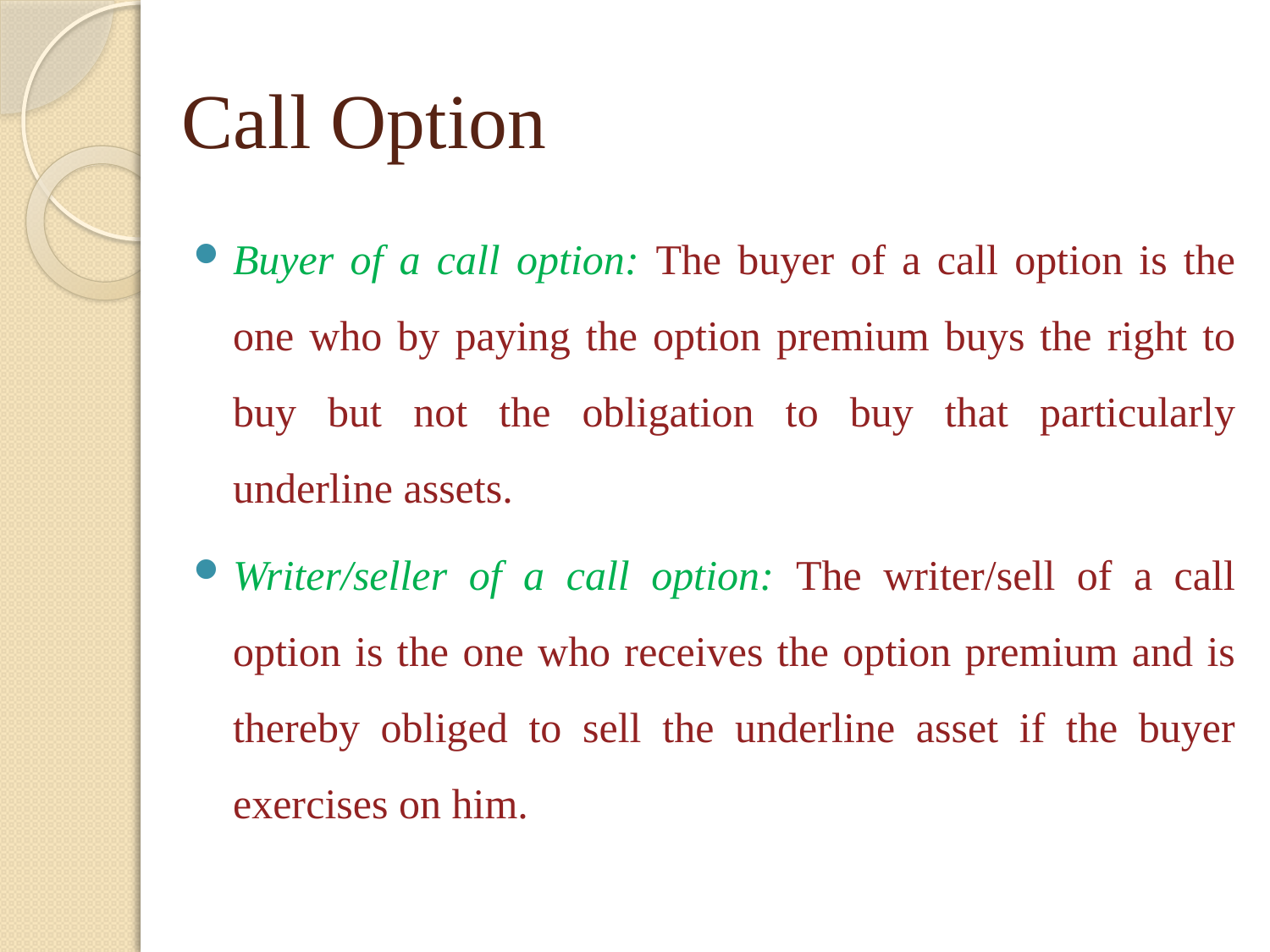

# Call Option
Buyer of a call option: The buyer of a call option is the one who by paying the option premium buys the right to buy but not the obligation to buy that particularly underline assets.
Writer/seller of a call option: The writer/sell of a call option is the one who receives the option premium and is thereby obliged to sell the underline asset if the buyer exercises on him.